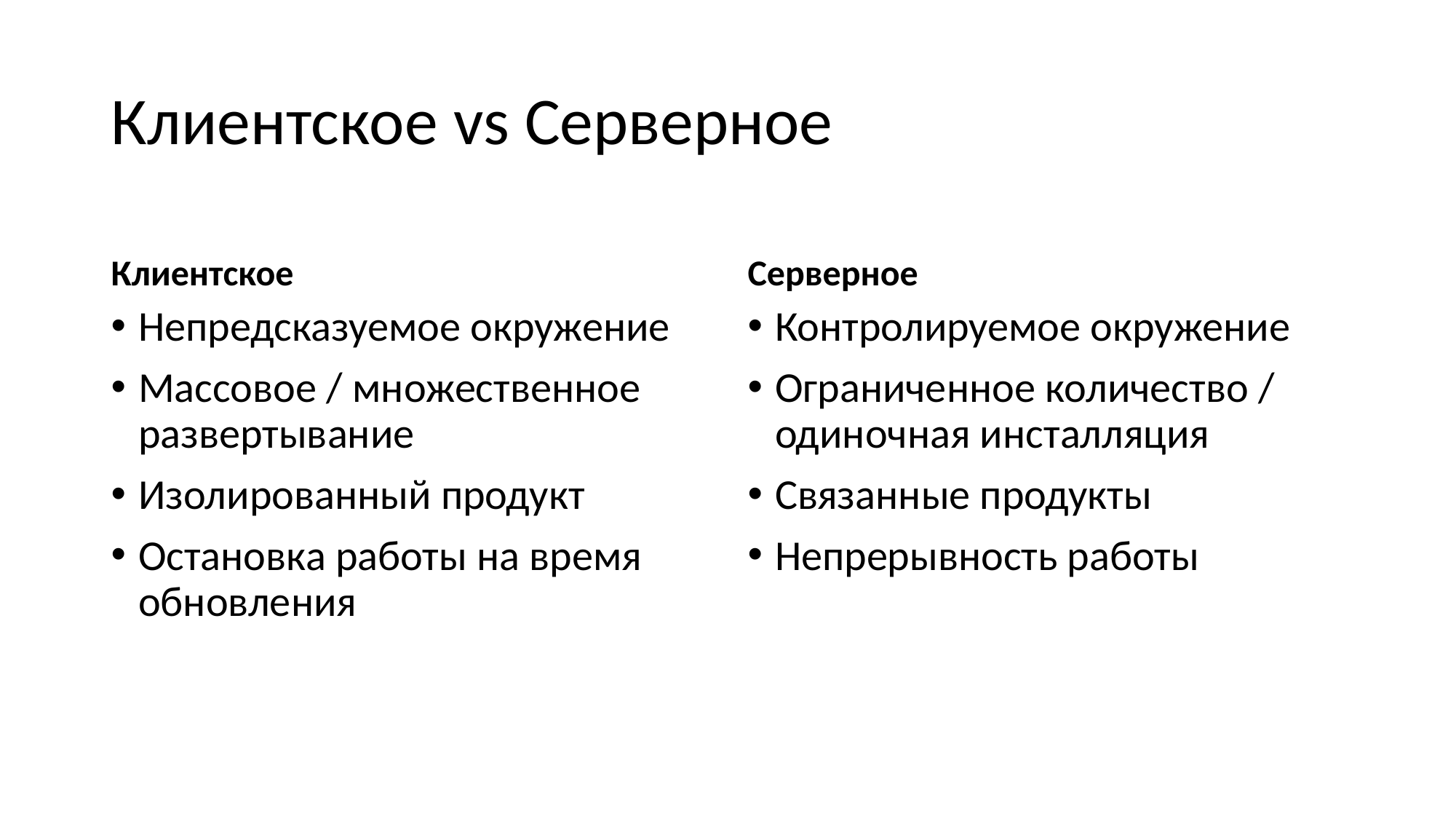

# Клиентское vs Серверное
Клиентское
Серверное
Непредсказуемое окружение
Массовое / множественное развертывание
Изолированный продукт
Остановка работы на время обновления

Контролируемое окружение
Ограниченное количество / одиночная инсталляция
Связанные продукты
Непрерывность работы